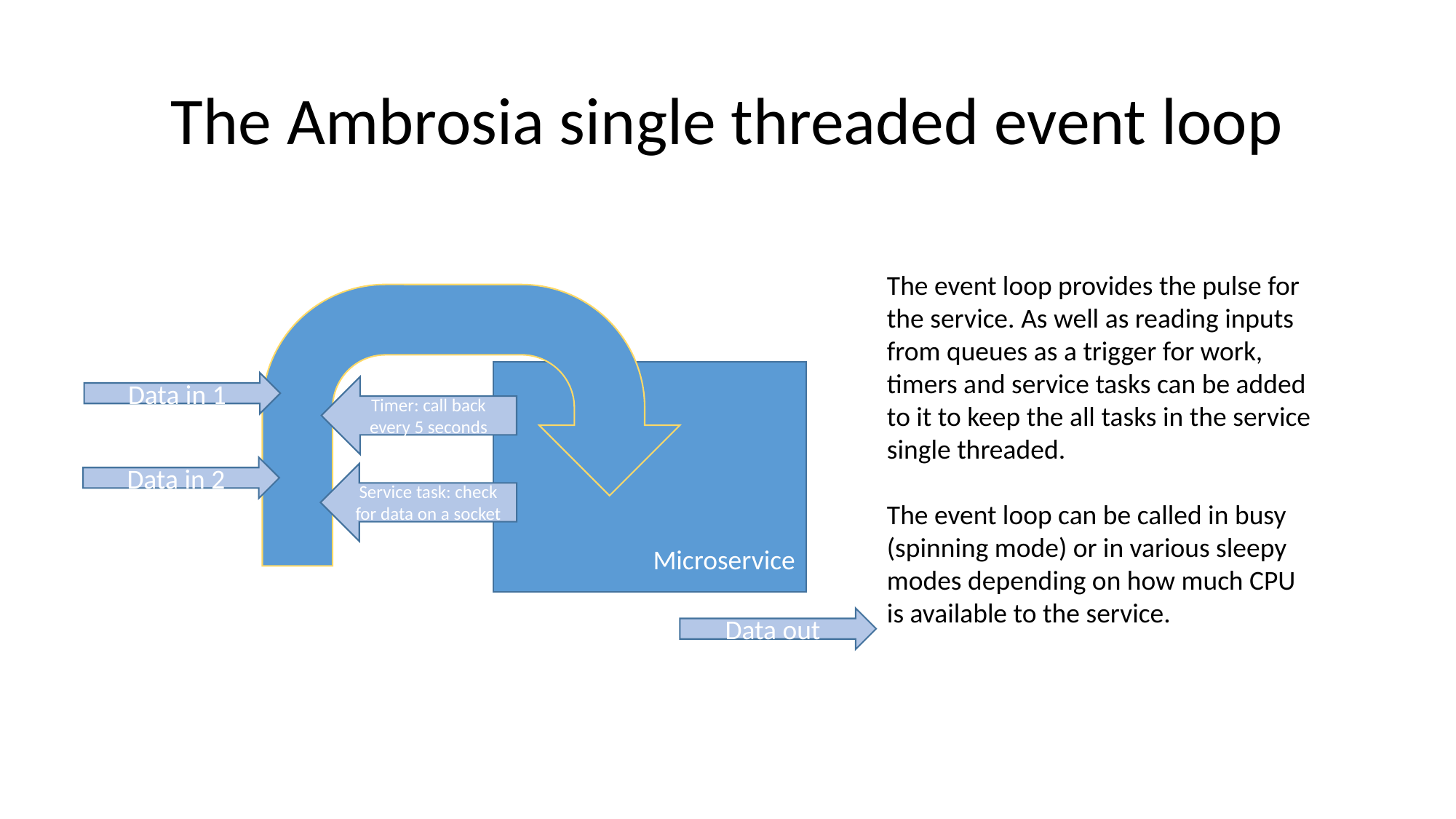

# The Ambrosia single threaded event loop
The event loop provides the pulse for the service. As well as reading inputs from queues as a trigger for work, timers and service tasks can be added to it to keep the all tasks in the service single threaded.

The event loop can be called in busy (spinning mode) or in various sleepy modes depending on how much CPU is available to the service.

Microservice
Data in 1
Timer: call back every 5 seconds
Data in 2
Service task: check for data on a socket
Data out